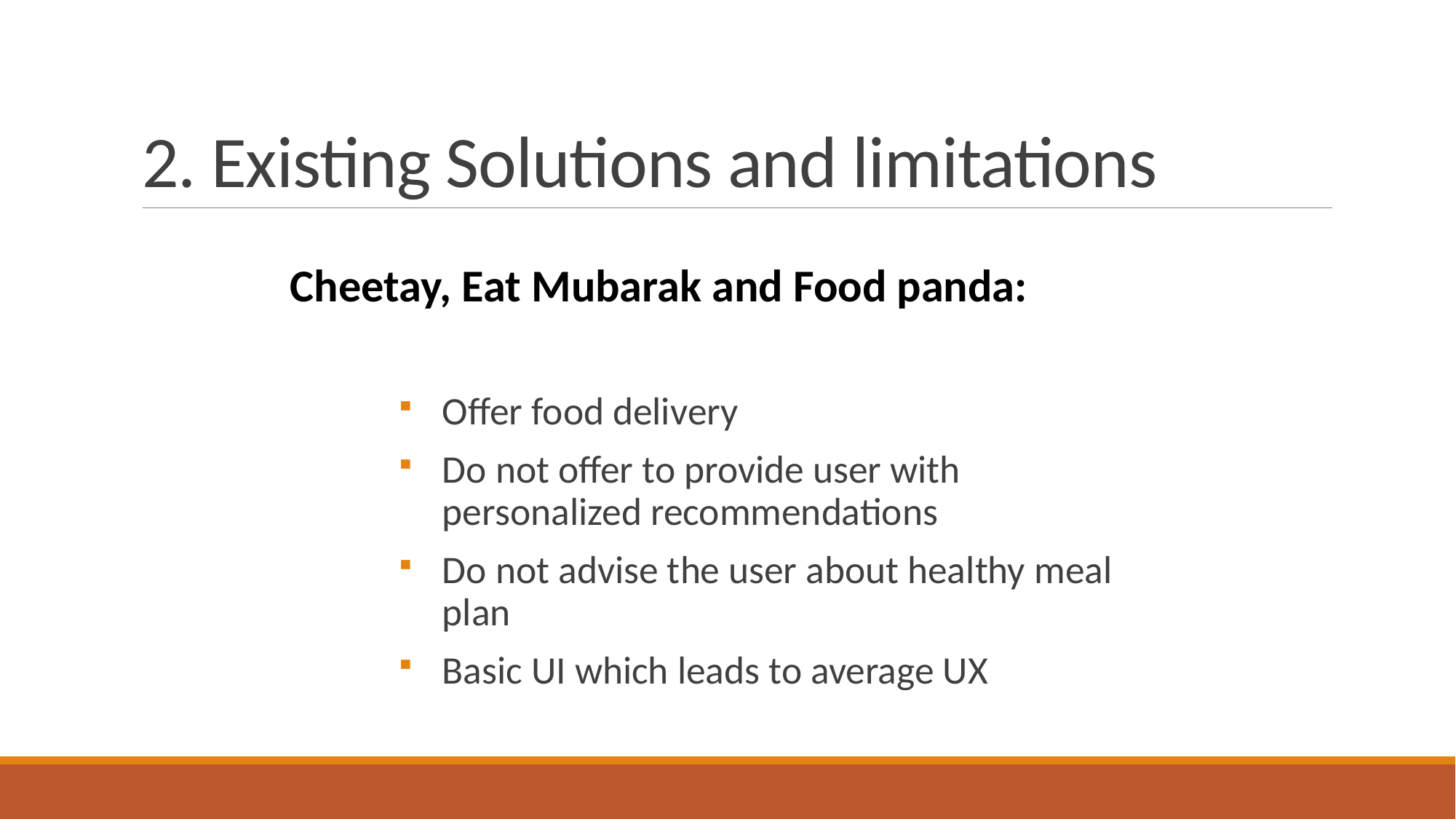

# 2. Existing Solutions and limitations
Cheetay, Eat Mubarak and Food panda:
Offer food delivery
Do not offer to provide user with personalized recommendations
Do not advise the user about healthy meal plan
Basic UI which leads to average UX